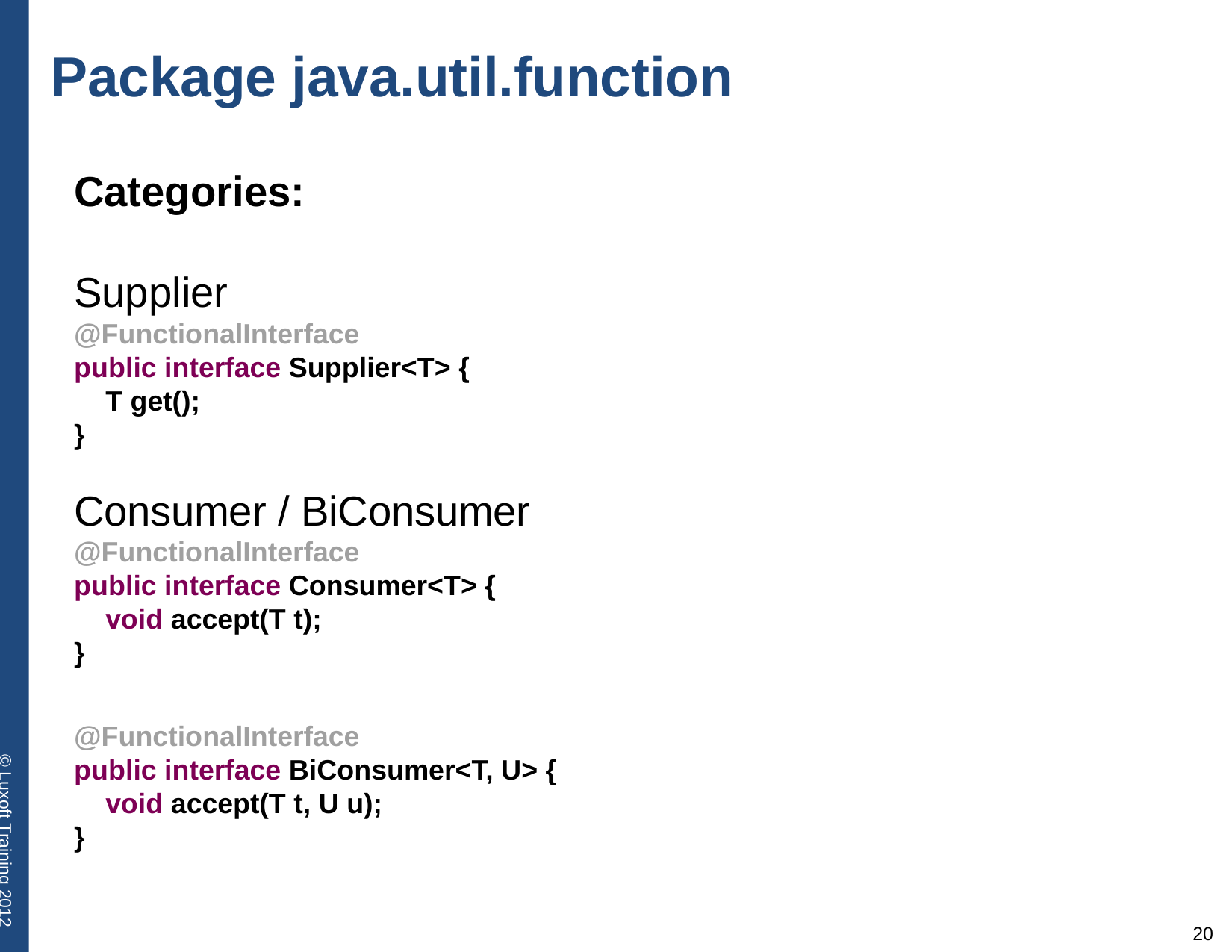

# Package java.util.function
Categories:

Supplier
@FunctionalInterface
public interface Supplier<T> {
    T get();
}

Consumer / BiConsumer
@FunctionalInterface
public interface Consumer<T> {
    void accept(T t);
}

@FunctionalInterface
public interface BiConsumer<T, U> {
    void accept(T t, U u);
}